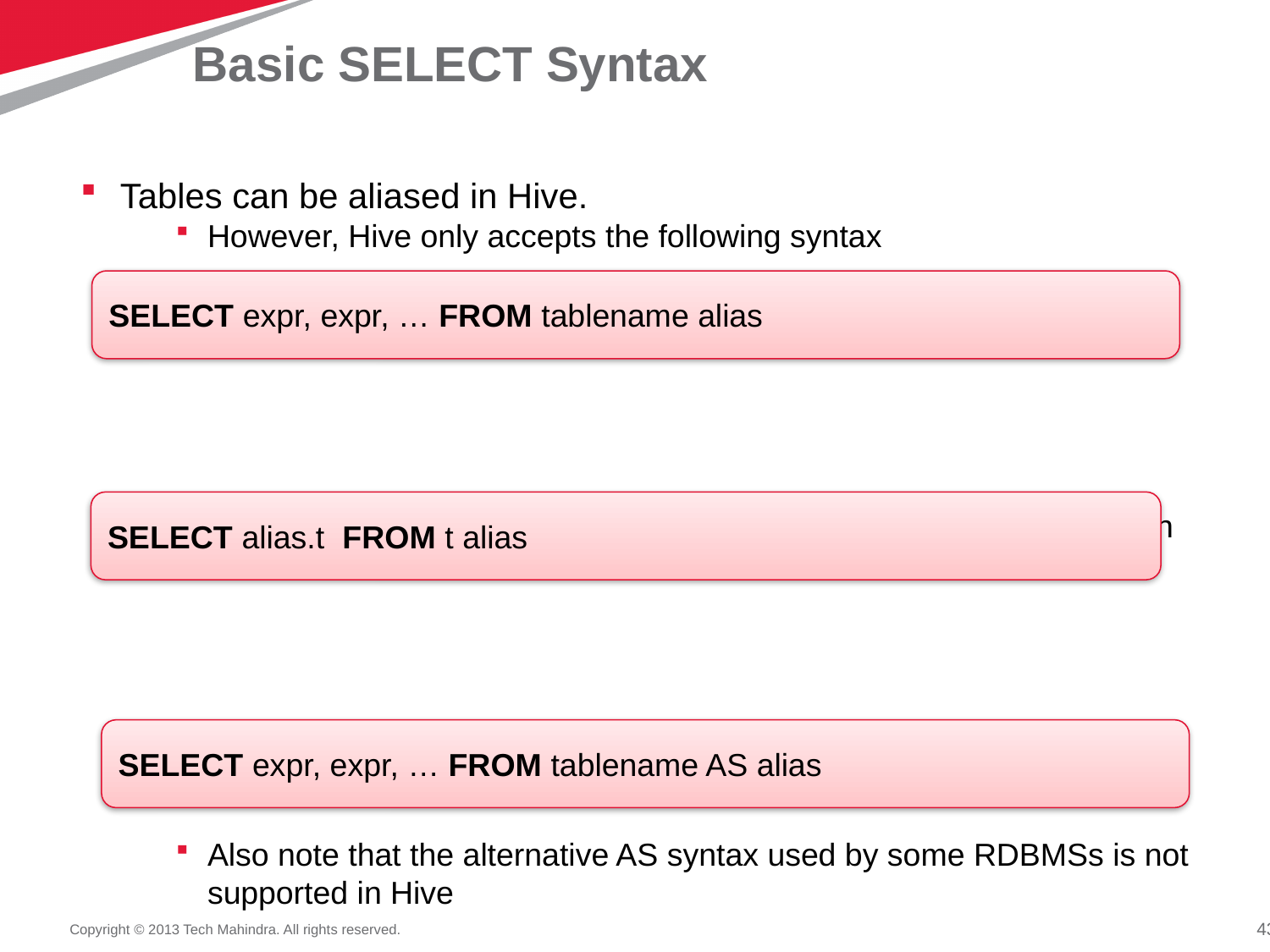

# Basic SELECT Syntax
Tables can be aliased in Hive.
However, Hive only accepts the following syntax

Useful to get around a bug that won’t allow a SELECT from a column that has the same name as the table name

Also note that the alternative AS syntax used by some RDBMSs is not supported in Hive

SELECT expr, expr, … FROM tablename alias
SELECT alias.t  FROM t alias
SELECT expr, expr, … FROM tablename AS alias